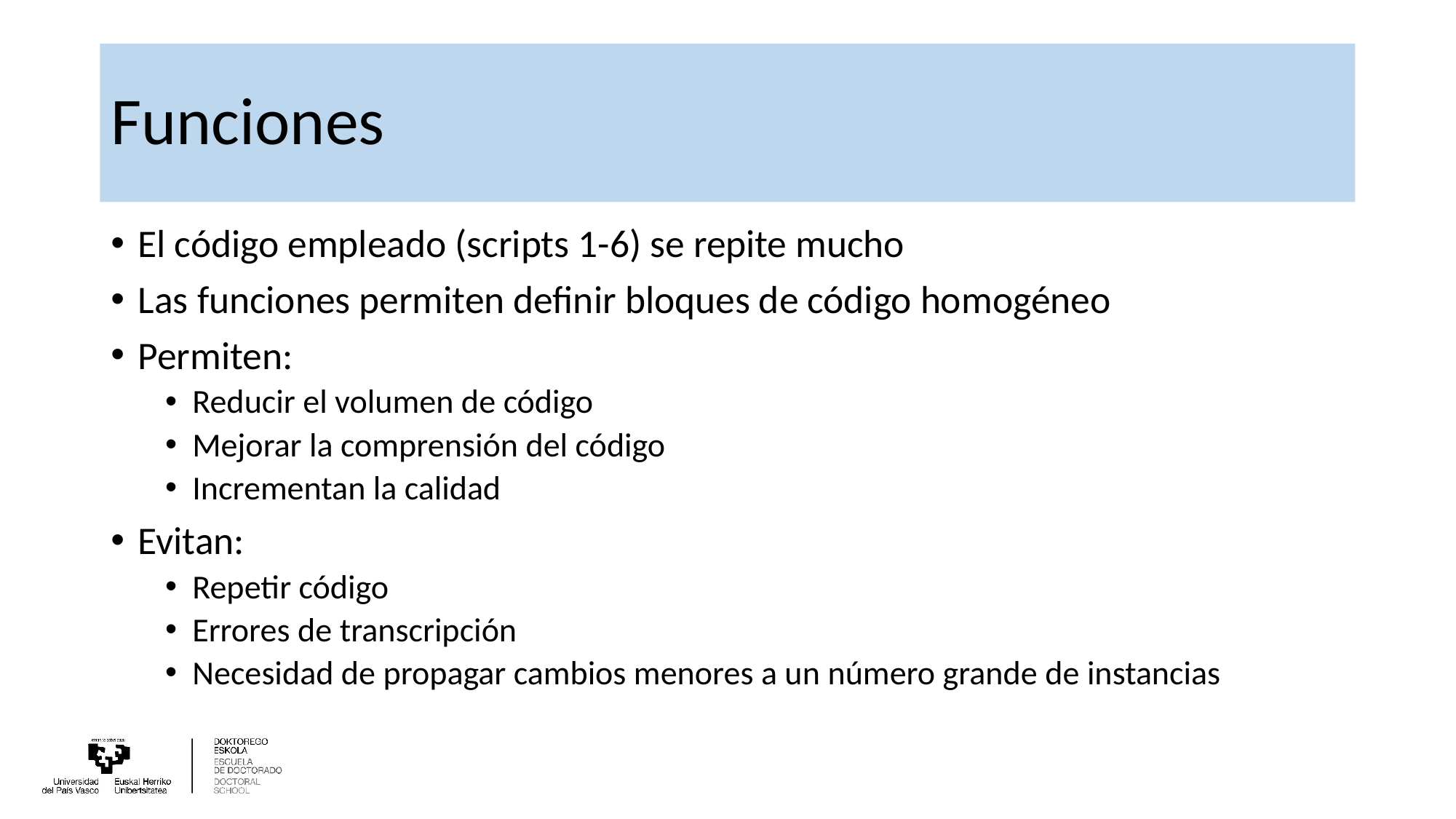

# Funciones
El código empleado (scripts 1-6) se repite mucho
Las funciones permiten definir bloques de código homogéneo
Permiten:
Reducir el volumen de código
Mejorar la comprensión del código
Incrementan la calidad
Evitan:
Repetir código
Errores de transcripción
Necesidad de propagar cambios menores a un número grande de instancias